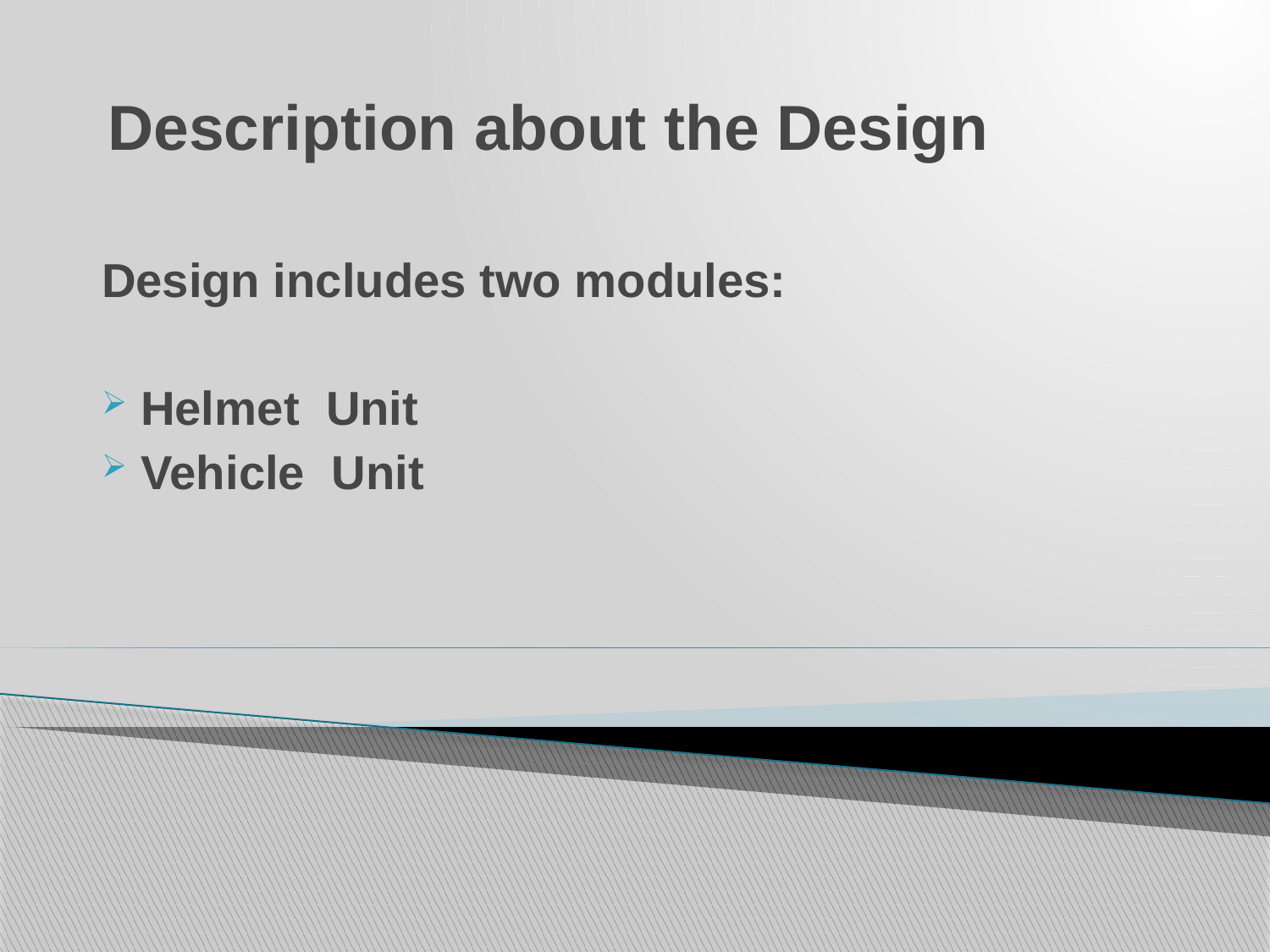

# Description about the Design
Design includes two modules:

 Helmet  Unit
 Vehicle  Unit